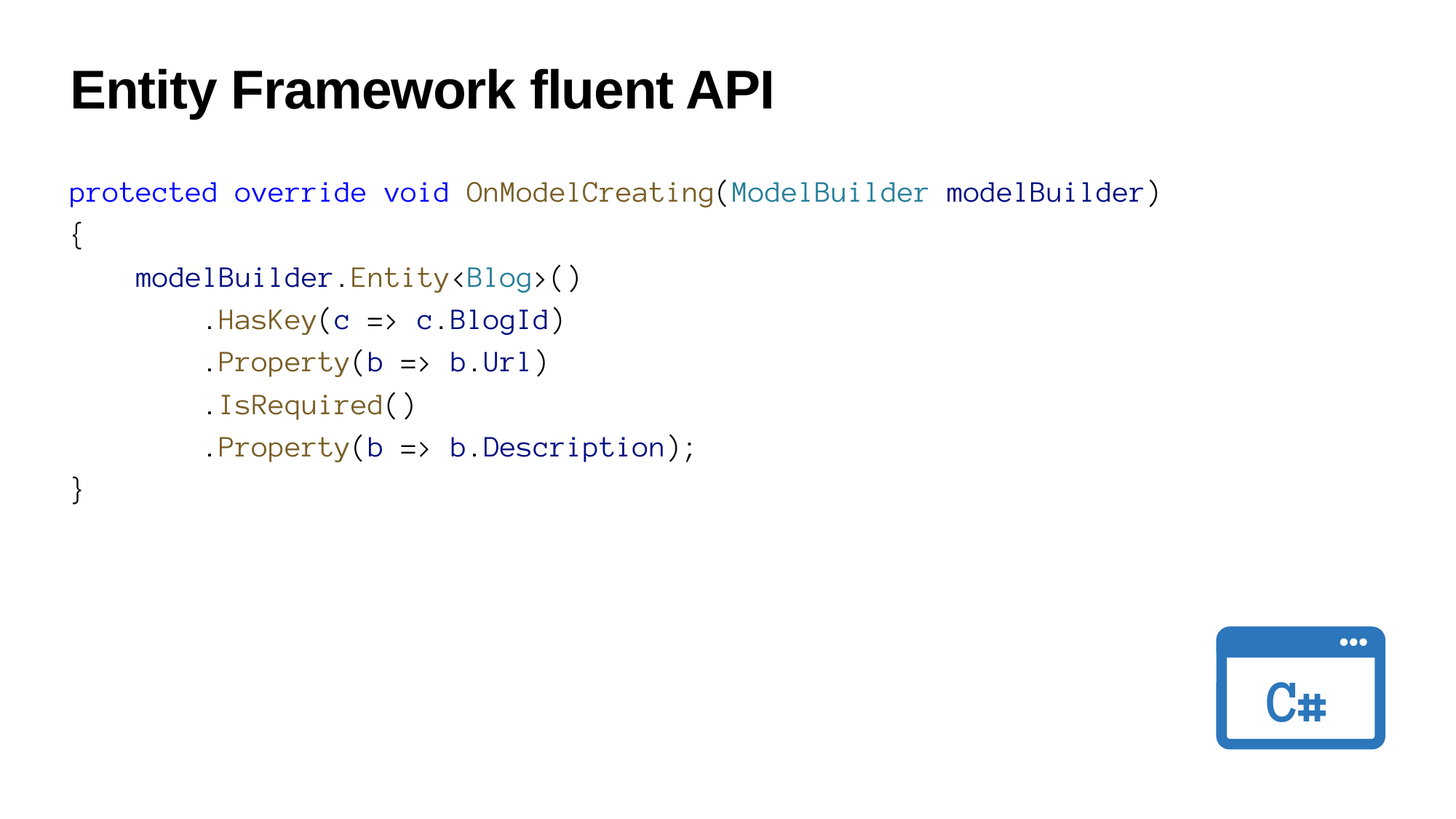

# Entity Framework fluent API
protected override void OnModelCreating(ModelBuilder modelBuilder)
{
    modelBuilder.Entity<Blog>()
        .HasKey(c => c.BlogId)
        .Property(b => b.Url)
        .IsRequired()
        .Property(b => b.Description);
}